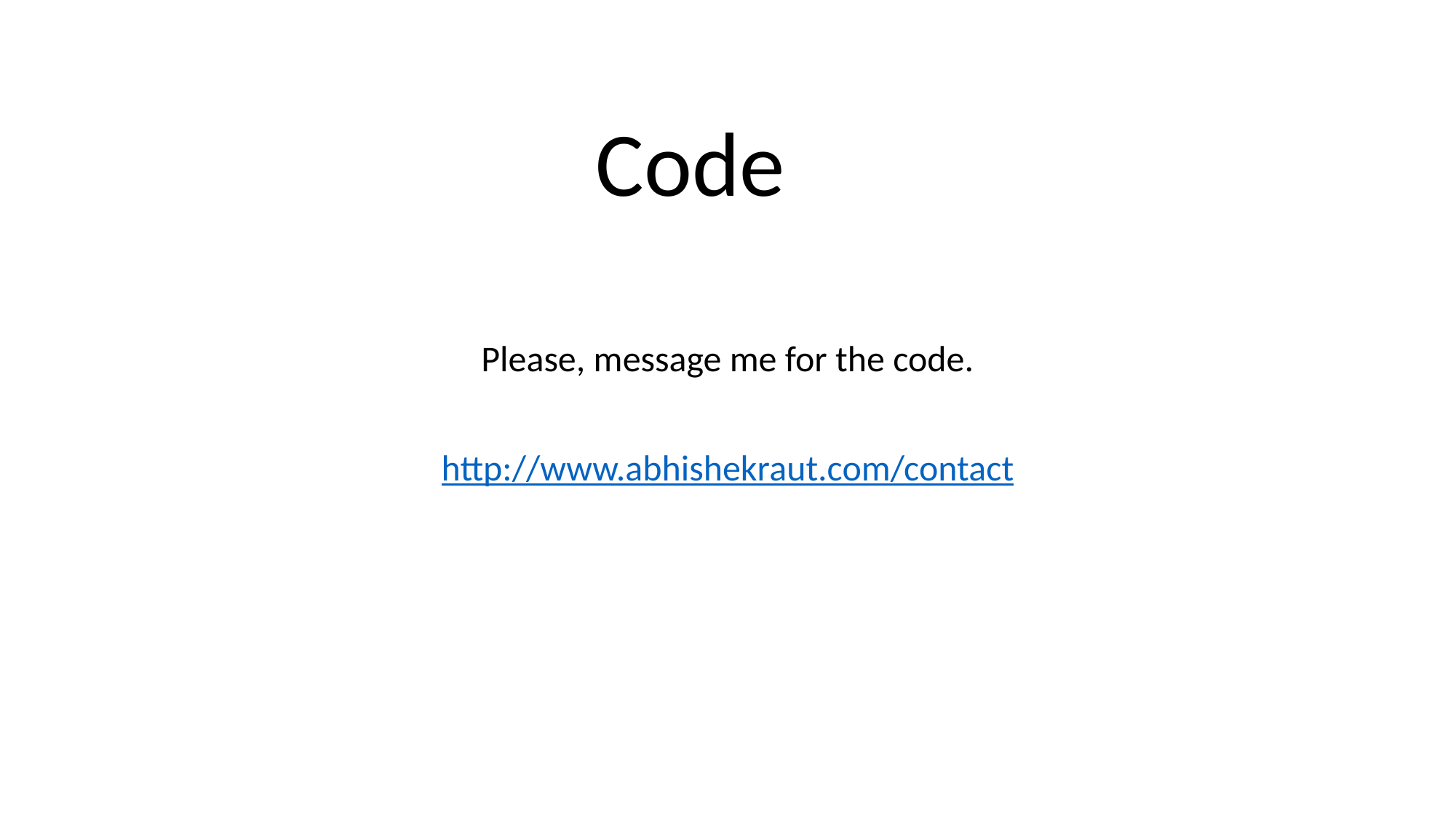

# Code
Please, message me for the code.

http://www.abhishekraut.com/contact